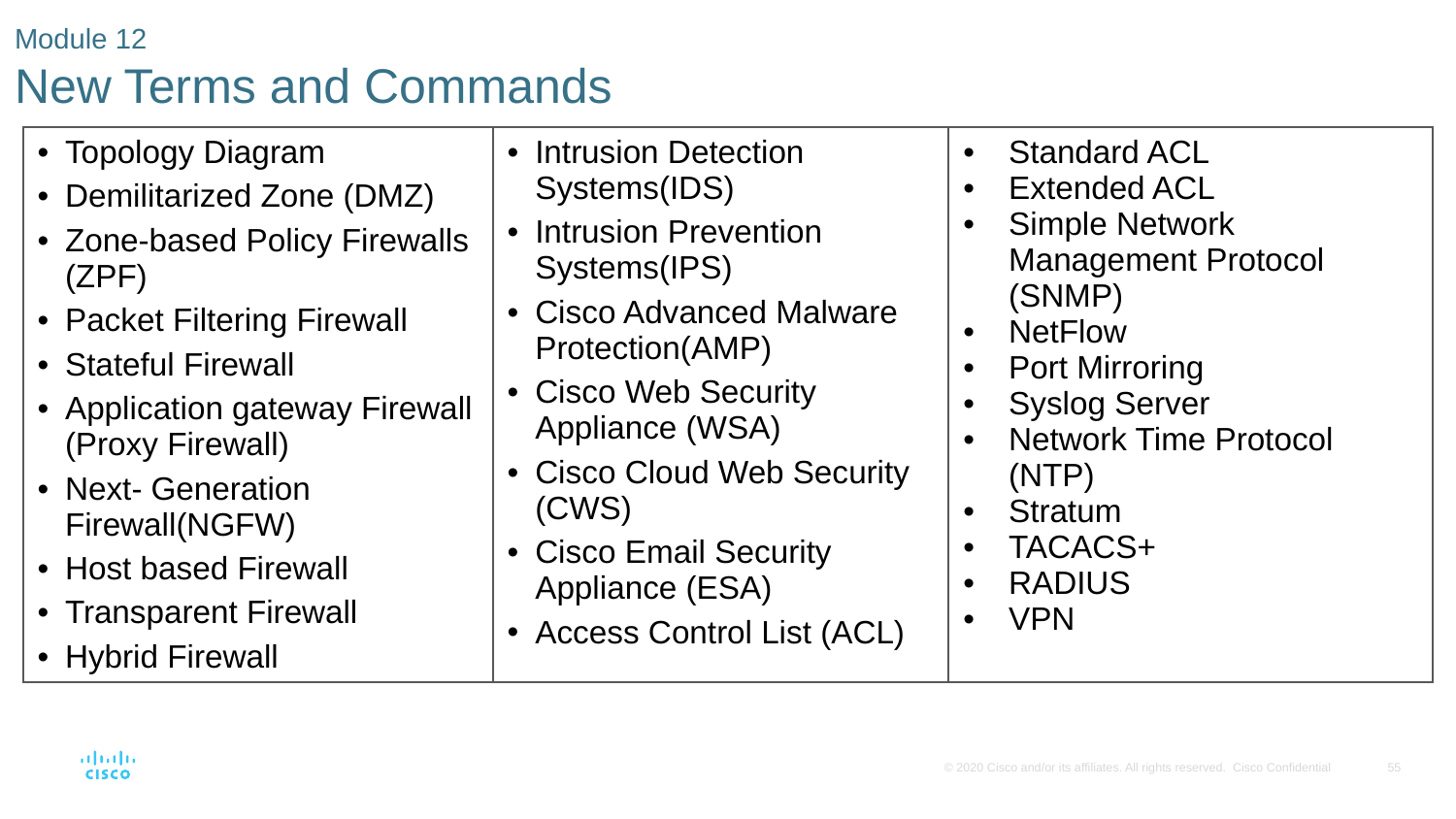

# Module 12 New Terms and Commands
| Topology Diagram Demilitarized Zone (DMZ) Zone-based Policy Firewalls (ZPF) Packet Filtering Firewall Stateful Firewall Application gateway Firewall (Proxy Firewall) Next- Generation Firewall(NGFW) Host based Firewall Transparent Firewall Hybrid Firewall | Intrusion Detection Systems(IDS) Intrusion Prevention Systems(IPS) Cisco Advanced Malware Protection(AMP) Cisco Web Security Appliance (WSA) Cisco Cloud Web Security (CWS) Cisco Email Security Appliance (ESA) Access Control List (ACL) | Standard ACL Extended ACL Simple Network Management Protocol (SNMP) NetFlow Port Mirroring Syslog Server Network Time Protocol (NTP) Stratum TACACS+ RADIUS VPN |
| --- | --- | --- |